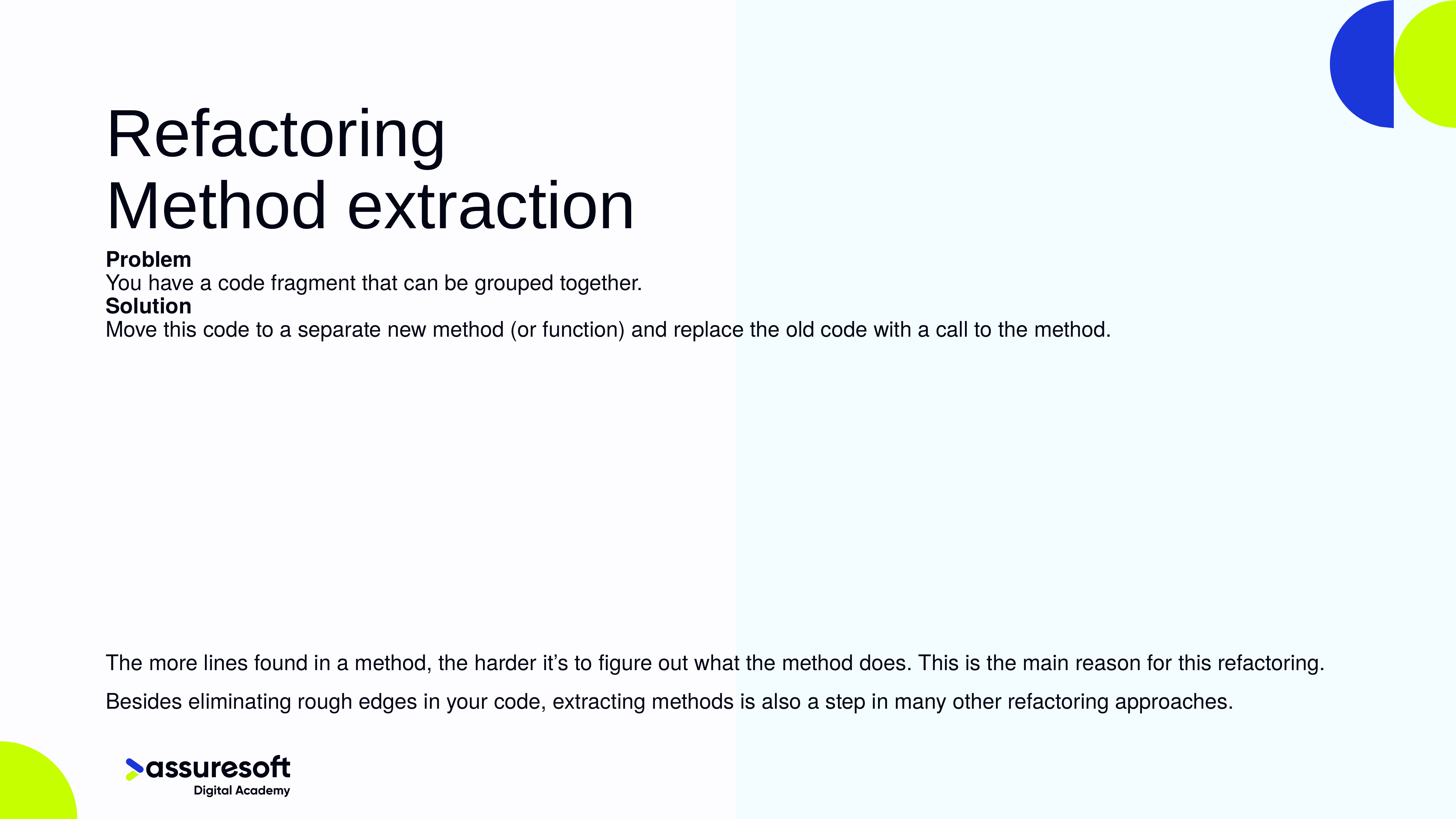

# Refactoring
Method extraction
Problem
You have a code fragment that can be grouped together.
Solution
Move this code to a separate new method (or function) and replace the old code with a call to the method.

The more lines found in a method, the harder it’s to figure out what the method does. This is the main reason for this refactoring.
Besides eliminating rough edges in your code, extracting methods is also a step in many other refactoring approaches.